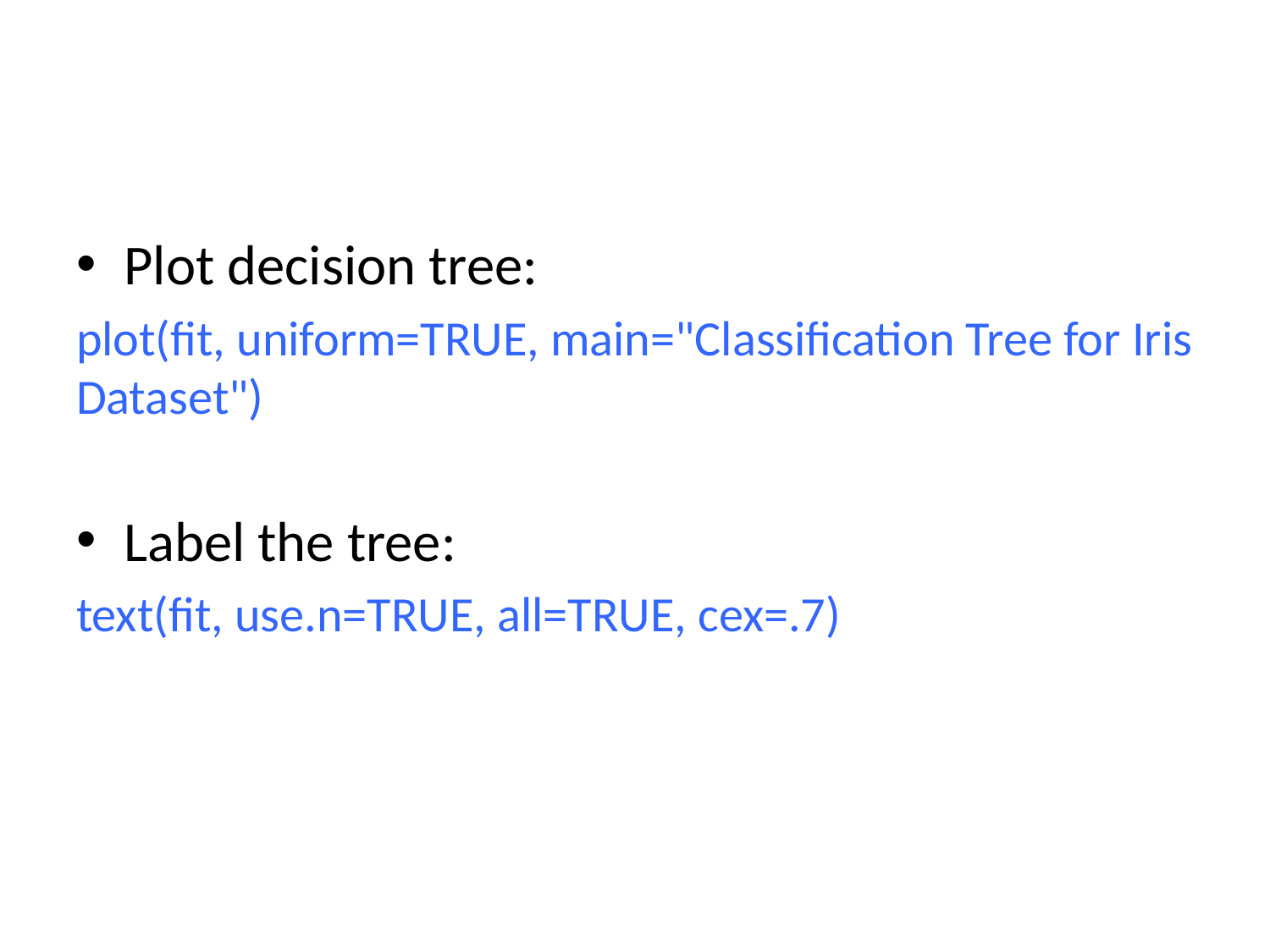

#
Plot decision tree:
plot(fit, uniform=TRUE, main="Classification Tree for Iris Dataset")

Label the tree:
text(fit, use.n=TRUE, all=TRUE, cex=.7)